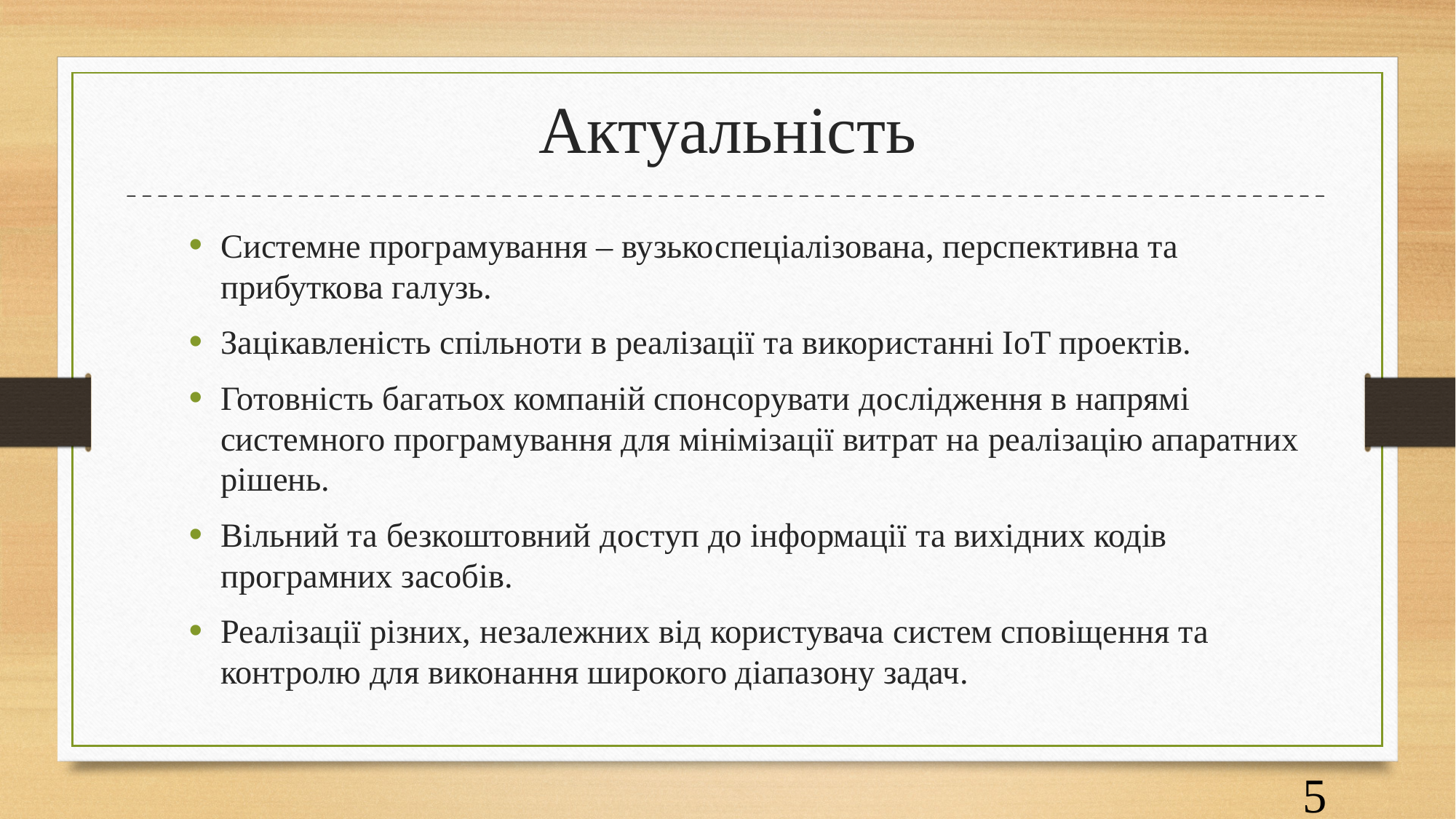

Актуальність

Системне програмування – вузькоспеціалізована, перспективна та прибуткова галузь.
Зацікавленість спільноти в реалізації та використанні IoT проектів.
Готовність багатьох компаній спонсорувати дослідження в напрямі системного програмування для мінімізації витрат на реалізацію апаратних рішень.
Вільний та безкоштовний доступ до інформації та вихідних кодів програмних засобів.
Реалізації різних, незалежних від користувача систем сповіщення та контролю для виконання широкого діапазону задач.
5